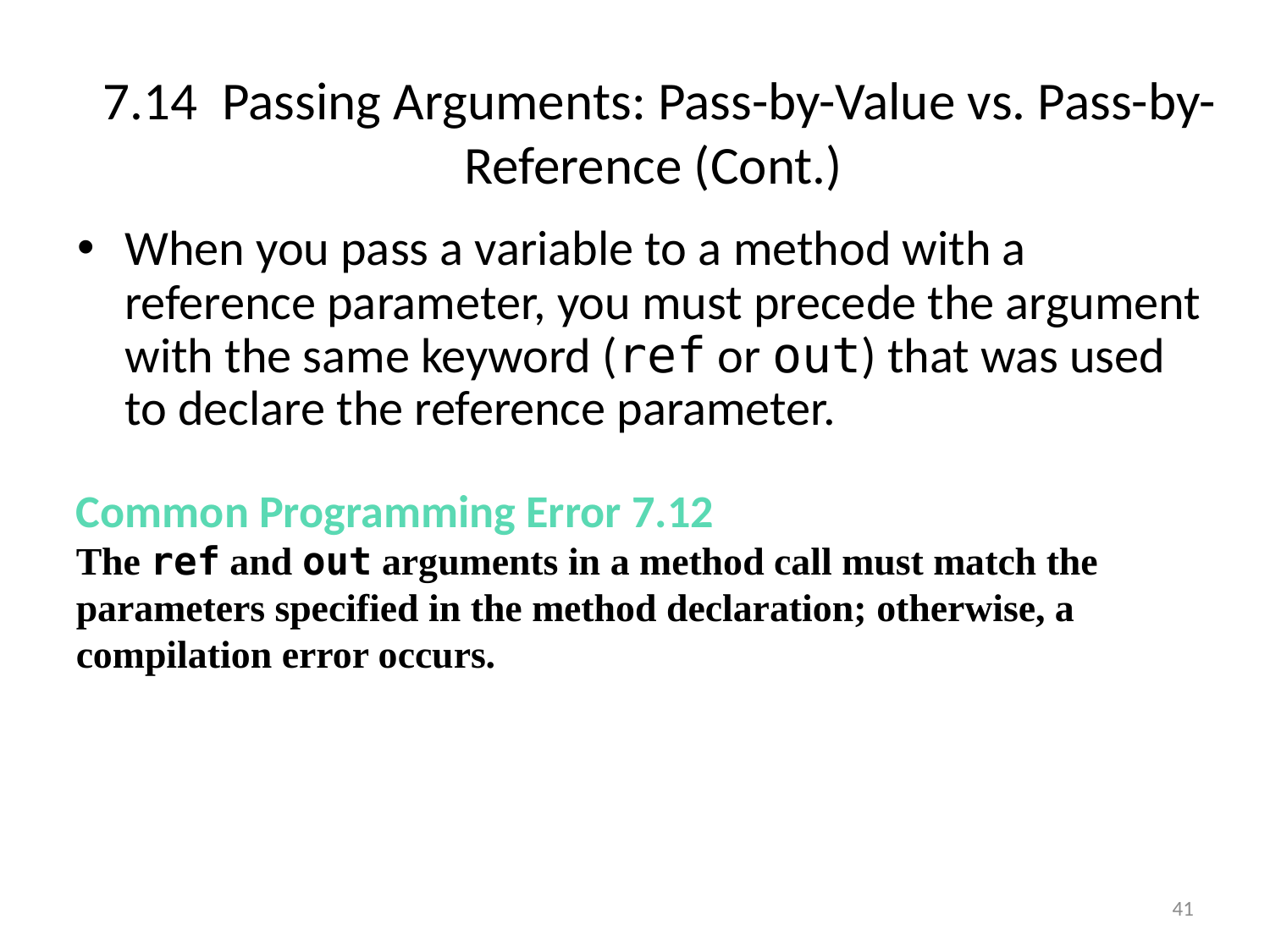

# 7.14  Passing Arguments: Pass-by-Value vs. Pass-by-Reference (Cont.)
When you pass a variable to a method with a reference parameter, you must precede the argument with the same keyword (ref or out) that was used to declare the reference parameter.
Common Programming Error 7.12
The ref and out arguments in a method call must match the parameters specified in the method declaration; otherwise, a compilation error occurs.
41